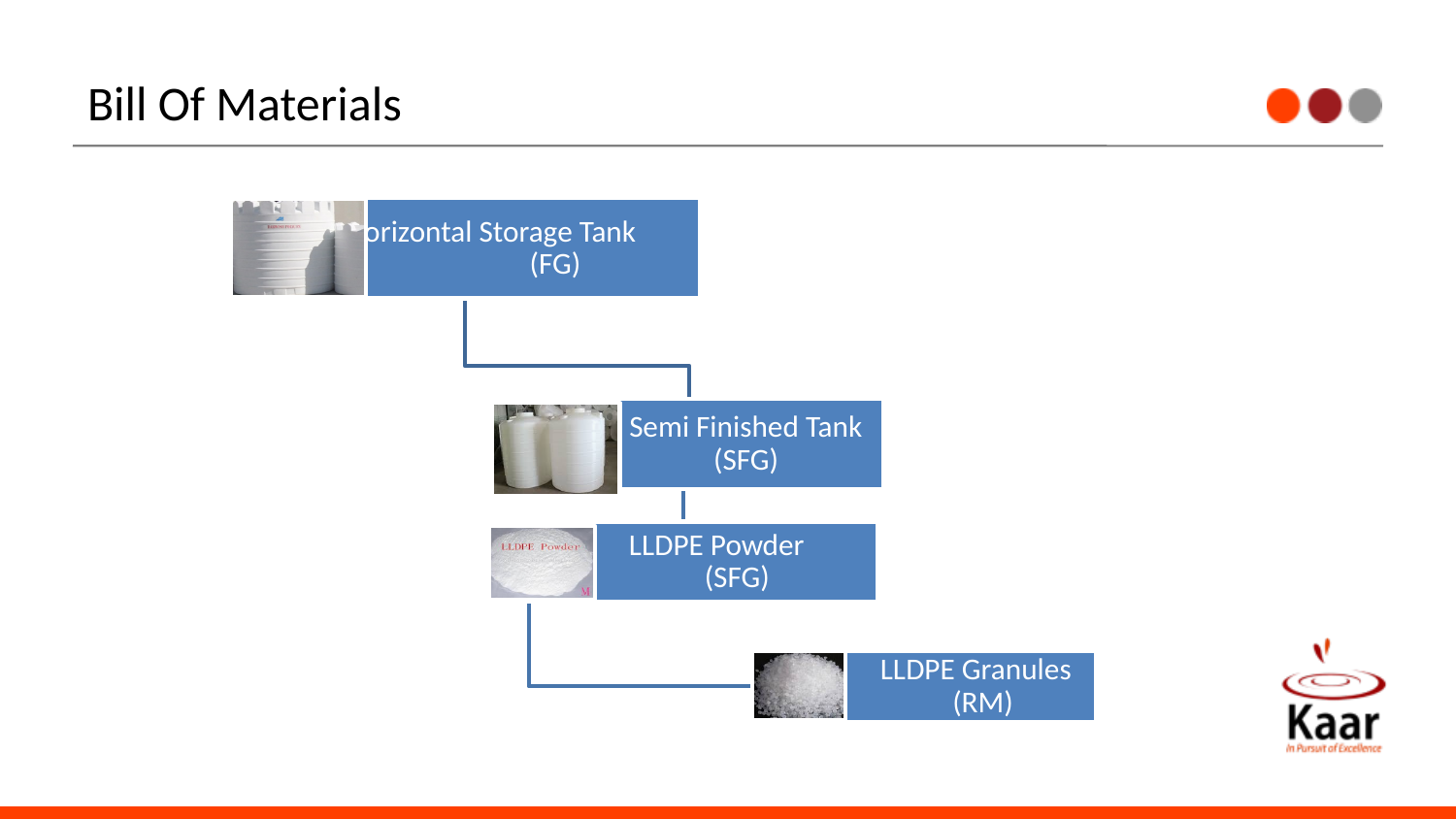

# Bill Of Materials
Horizontal Storage Tank                    (FG)
Semi Finished Tank (SFG)
LLDPE Powder        (SFG)
LLDPE Granules   (RM)